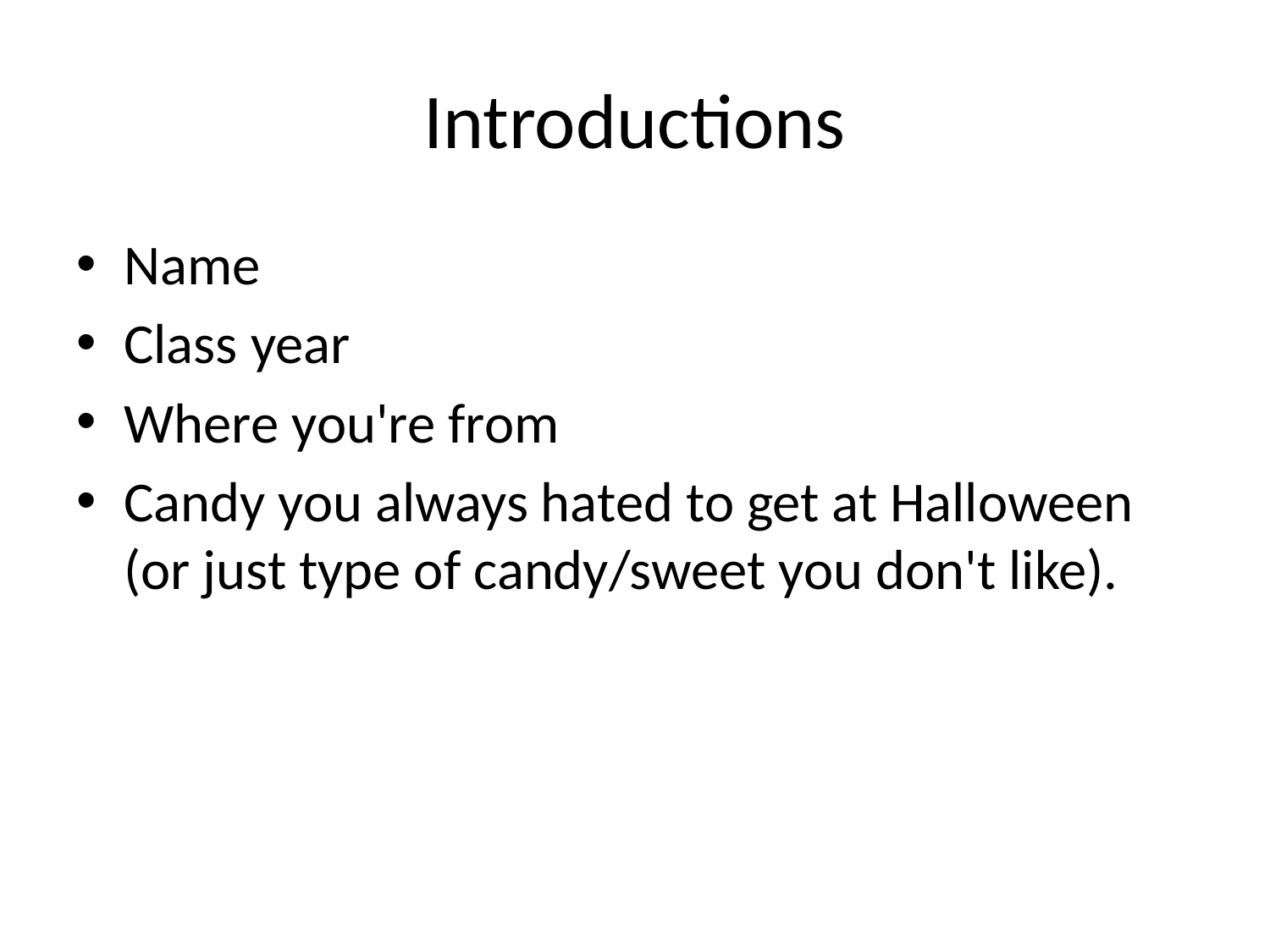

# Introductions
Name
Class year
Where you're from
Candy you always hated to get at Halloween (or just type of candy/sweet you don't like).